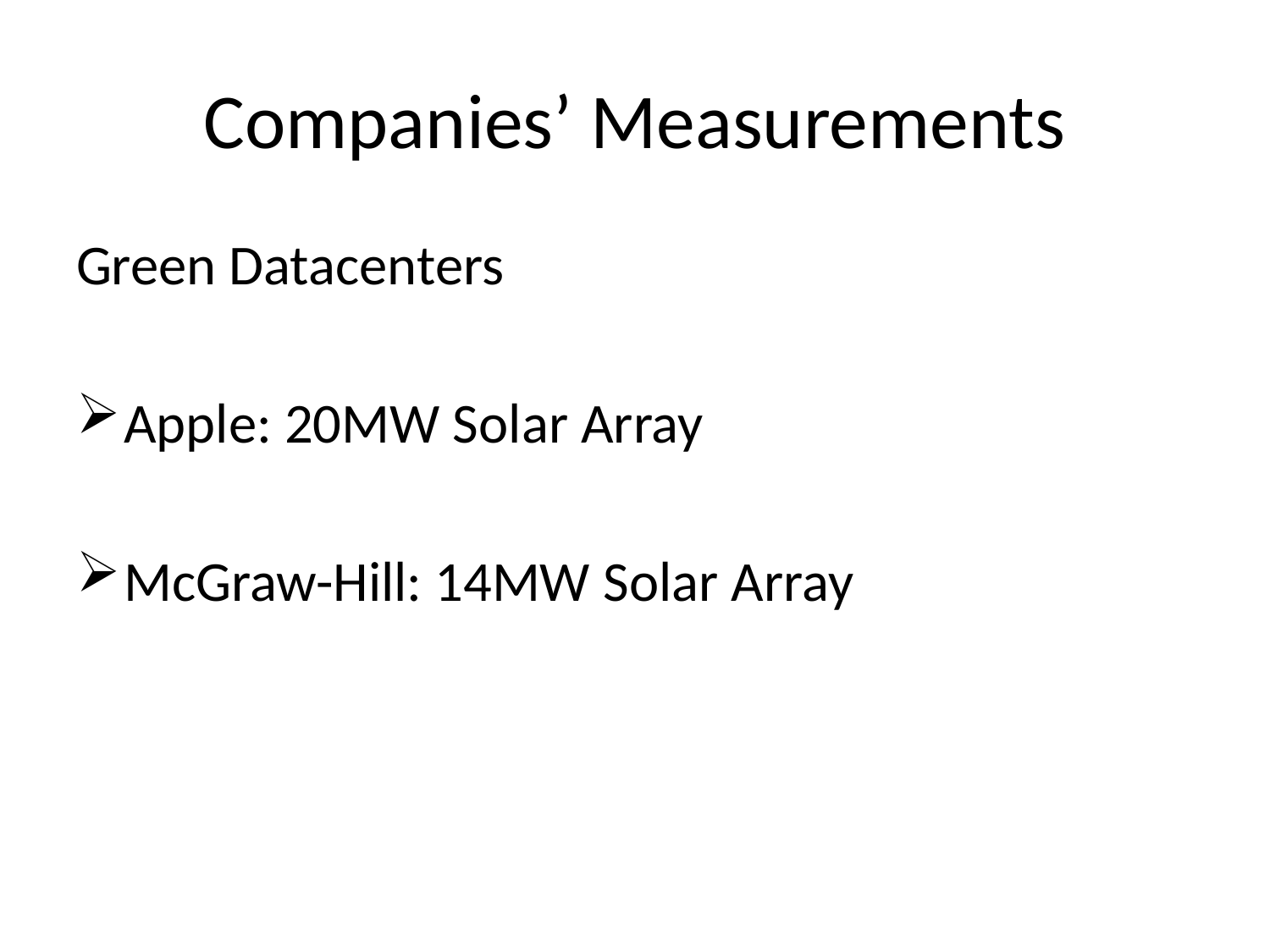

# Companies’ Measurements
Green Datacenters

Apple: 20MW Solar Array

McGraw-Hill: 14MW Solar Array